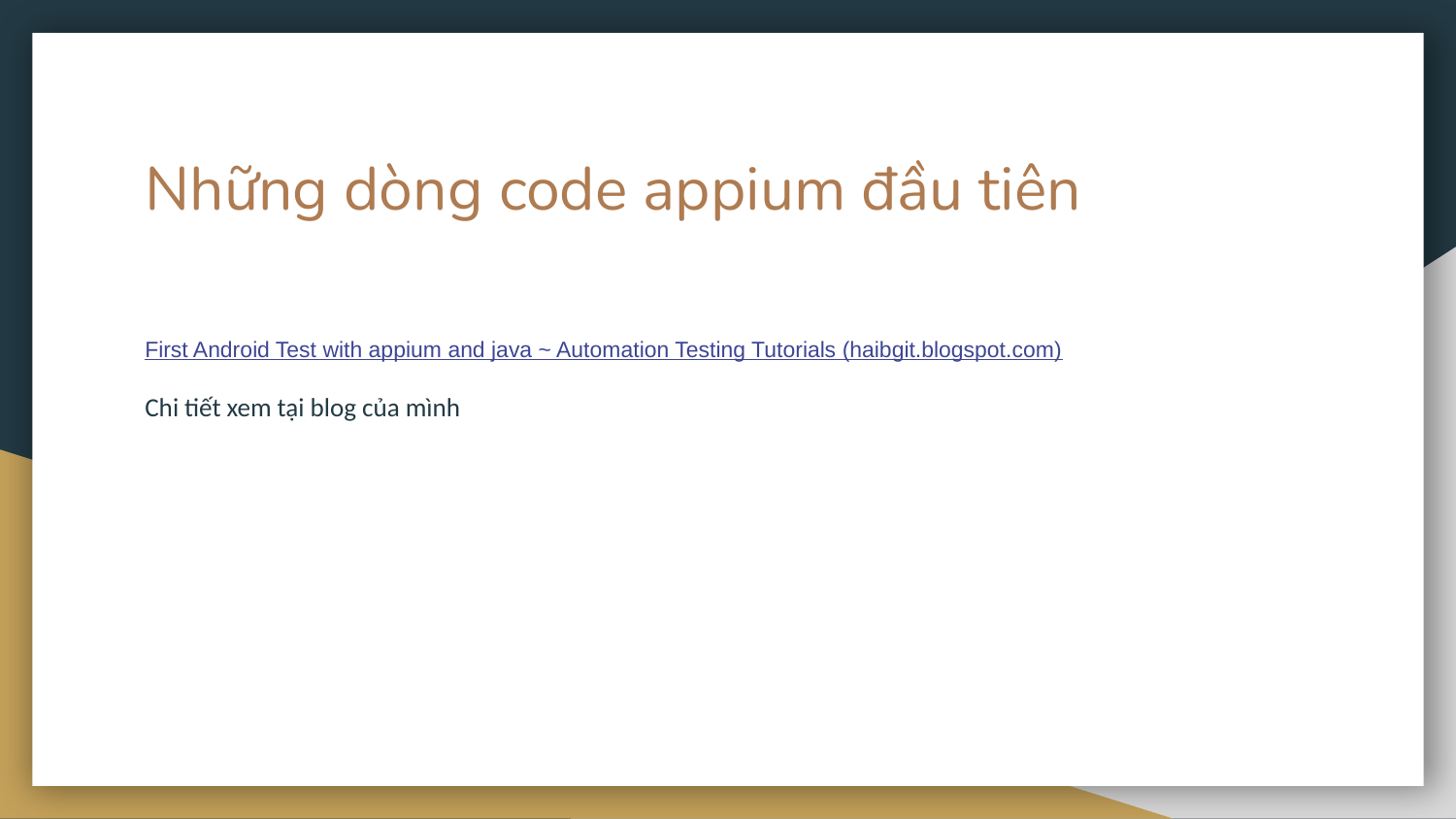

# Những dòng code appium đầu tiên
First Android Test with appium and java ~ Automation Testing Tutorials (haibgit.blogspot.com)
Chi tiết xem tại blog của mình